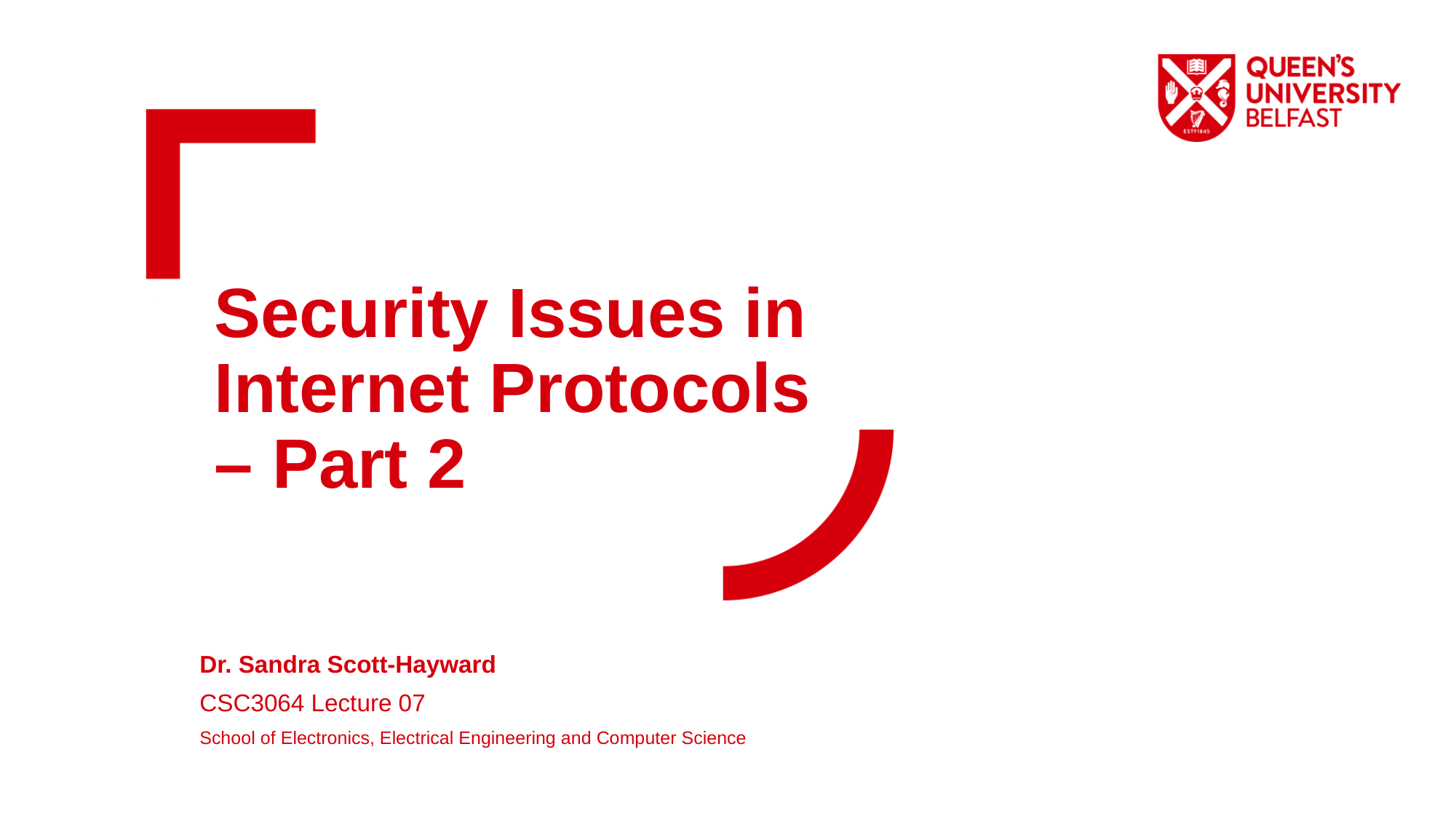

Security Issues in Internet Protocols – Part 2
Dr. Sandra Scott-Hayward
CSC3064 Lecture 07
School of Electronics, Electrical Engineering and Computer Science